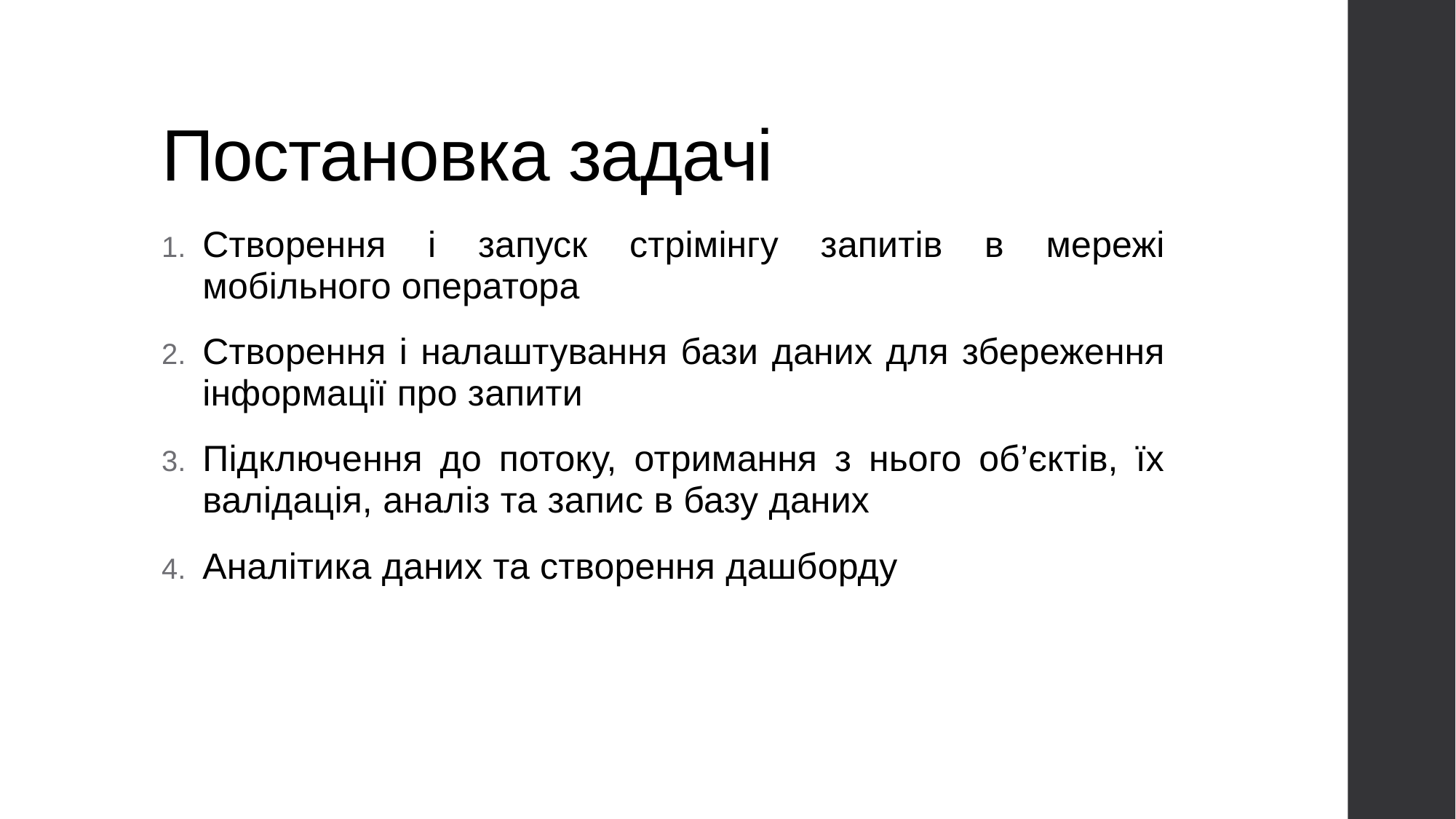

# Постановка задачі
Створення і запуск стрімінгу запитів в мережі мобільного оператора
Створення і налаштування бази даних для збереження інформації про запити
Підключення до потоку, отримання з нього об’єктів, їх валідація, аналіз та запис в базу даних
Аналітика даних та створення дашборду